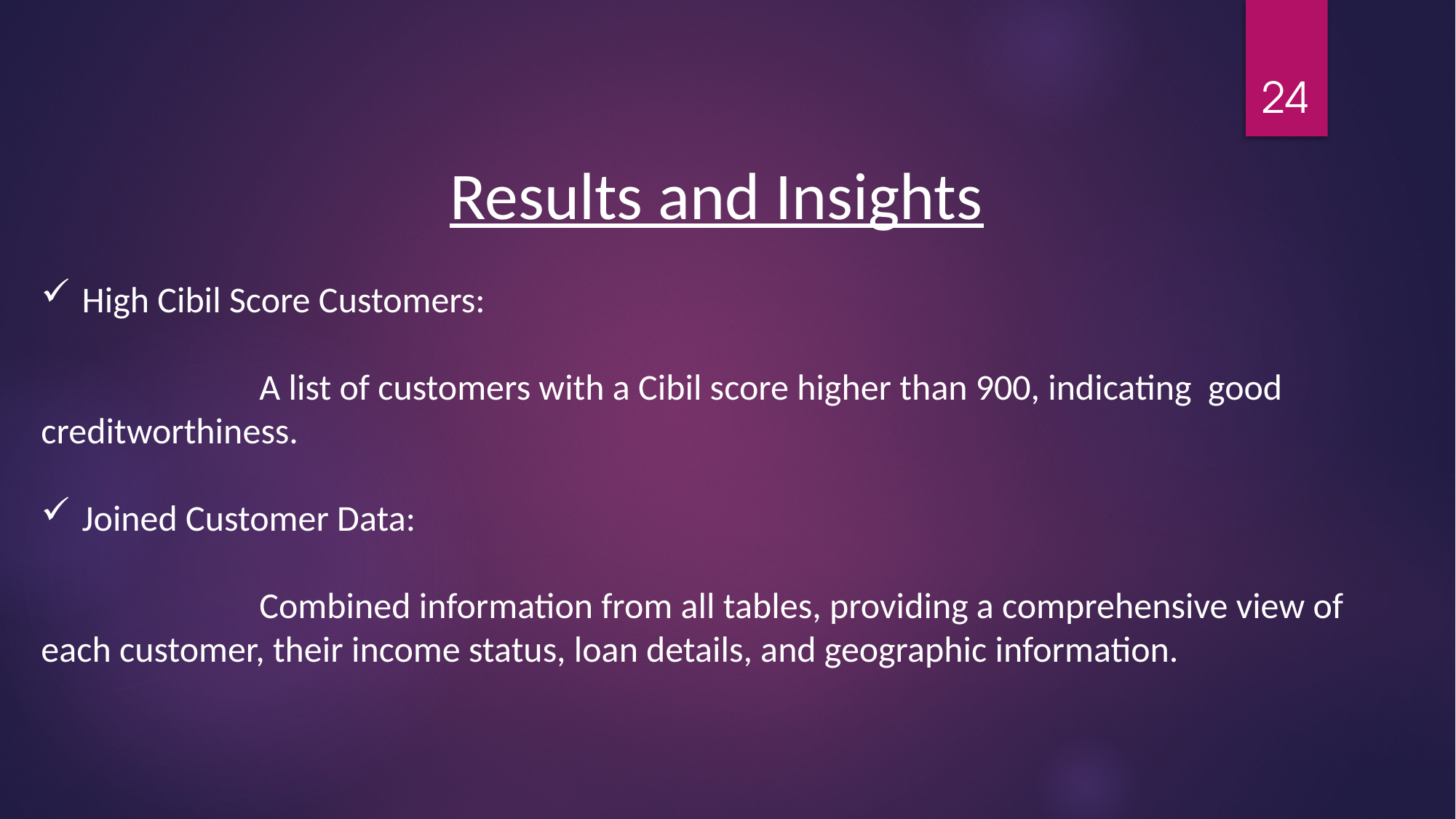

24
Results and Insights

High Cibil Score Customers:

		A list of customers with a Cibil score higher than 900, indicating  good creditworthiness.

Joined Customer Data:

		Combined information from all tables, providing a comprehensive view of each customer, their income status, loan details, and geographic information.